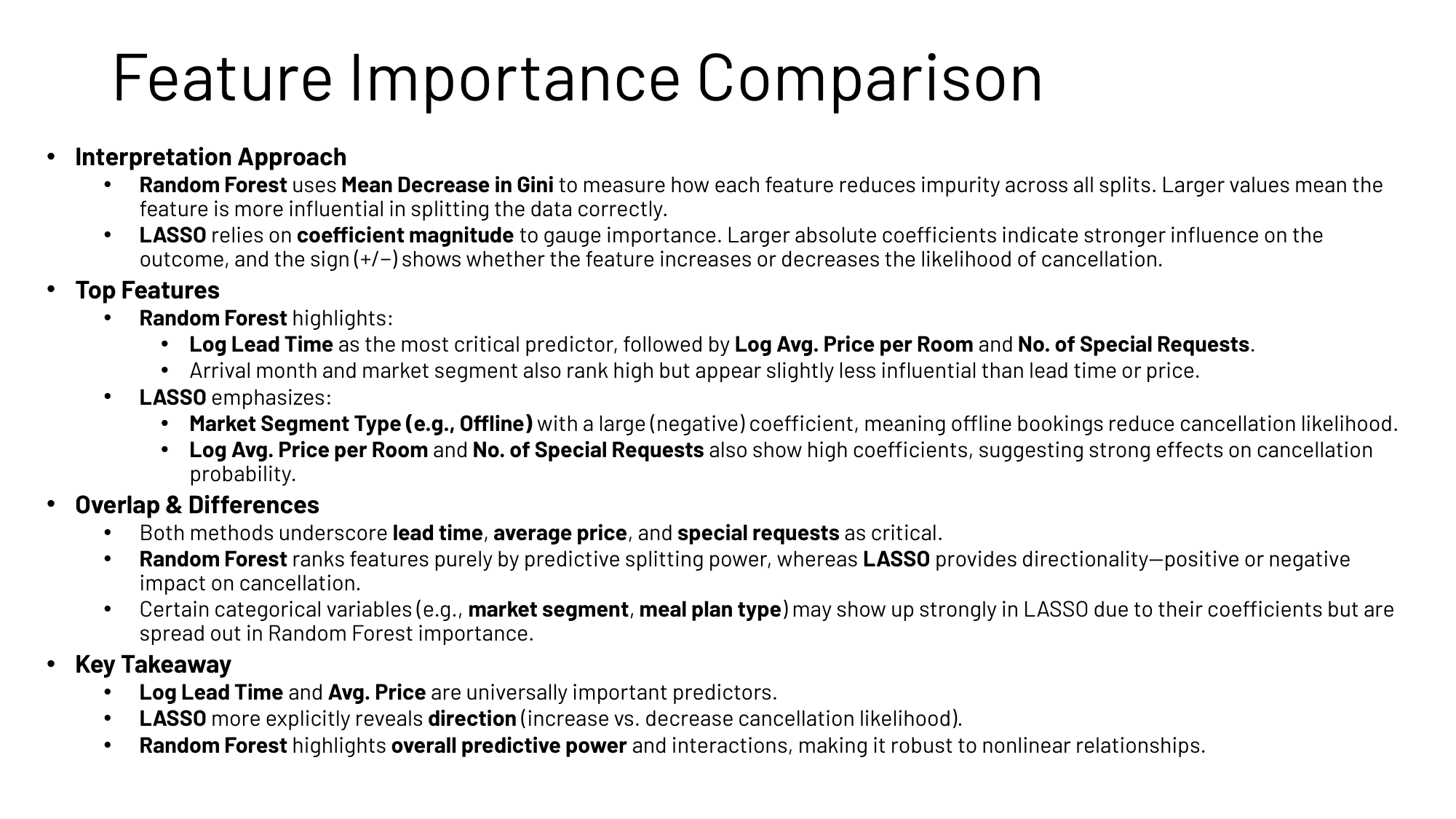

# Feature Importance Comparison
Interpretation Approach
Random Forest uses Mean Decrease in Gini to measure how each feature reduces impurity across all splits. Larger values mean the feature is more influential in splitting the data correctly.
LASSO relies on coefficient magnitude to gauge importance. Larger absolute coefficients indicate stronger influence on the outcome, and the sign (+/−) shows whether the feature increases or decreases the likelihood of cancellation.
Top Features
Random Forest highlights:
Log Lead Time as the most critical predictor, followed by Log Avg. Price per Room and No. of Special Requests.
Arrival month and market segment also rank high but appear slightly less influential than lead time or price.
LASSO emphasizes:
Market Segment Type (e.g., Offline) with a large (negative) coefficient, meaning offline bookings reduce cancellation likelihood.
Log Avg. Price per Room and No. of Special Requests also show high coefficients, suggesting strong effects on cancellation probability.
Overlap & Differences
Both methods underscore lead time, average price, and special requests as critical.
Random Forest ranks features purely by predictive splitting power, whereas LASSO provides directionality—positive or negative impact on cancellation.
Certain categorical variables (e.g., market segment, meal plan type) may show up strongly in LASSO due to their coefficients but are spread out in Random Forest importance.
Key Takeaway
Log Lead Time and Avg. Price are universally important predictors.
LASSO more explicitly reveals direction (increase vs. decrease cancellation likelihood).
Random Forest highlights overall predictive power and interactions, making it robust to nonlinear relationships.